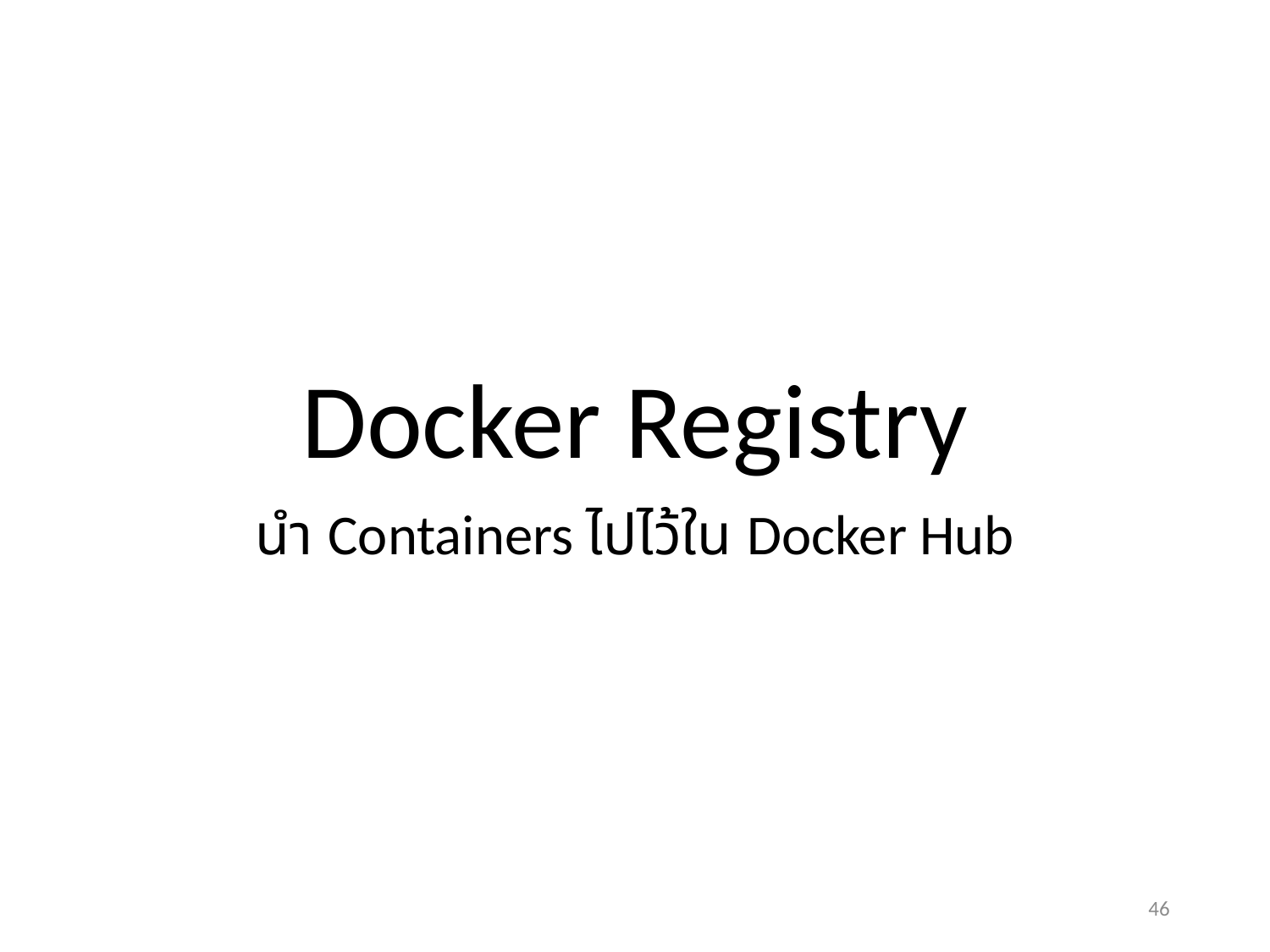

# Docker Registry
นำ Containers ไปไว้ใน Docker Hub
46